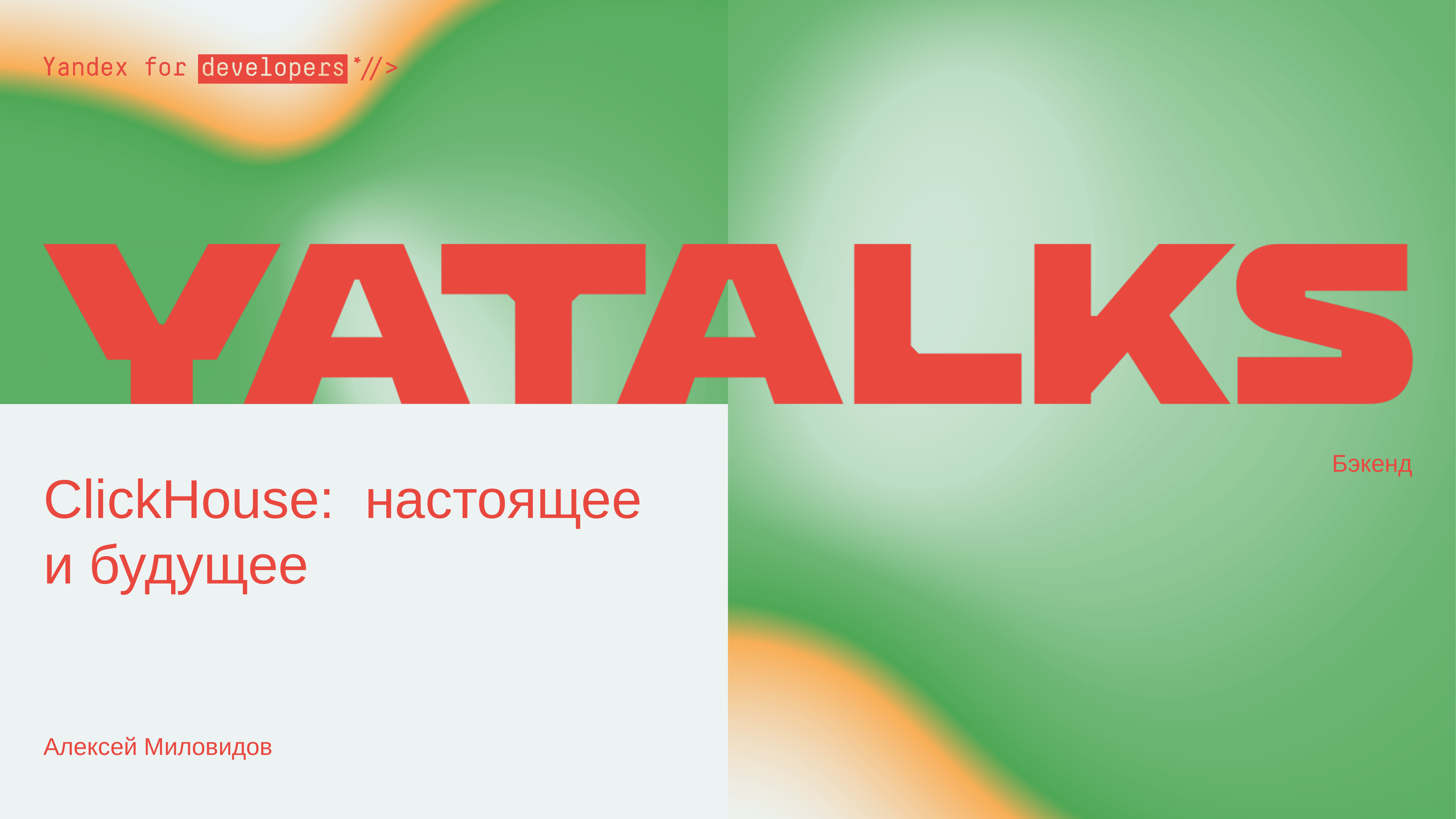

# ClickHouse:  настоящее и будущее
Алексей Миловидов